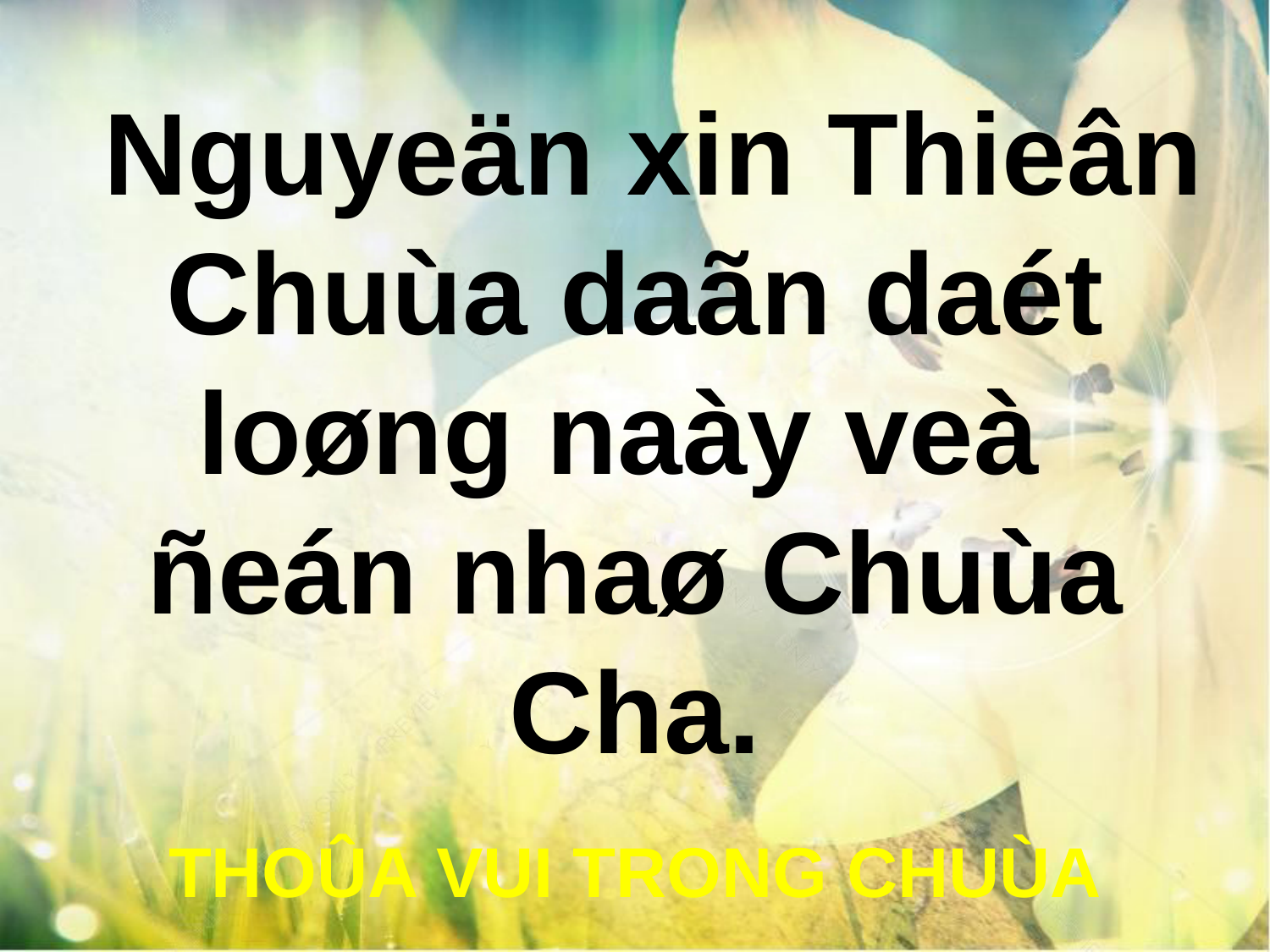

Nguyeän xin Thieân Chuùa daãn daét loøng naày veà
ñeán nhaø Chuùa Cha.
THOÛA VUI TRONG CHUÙA